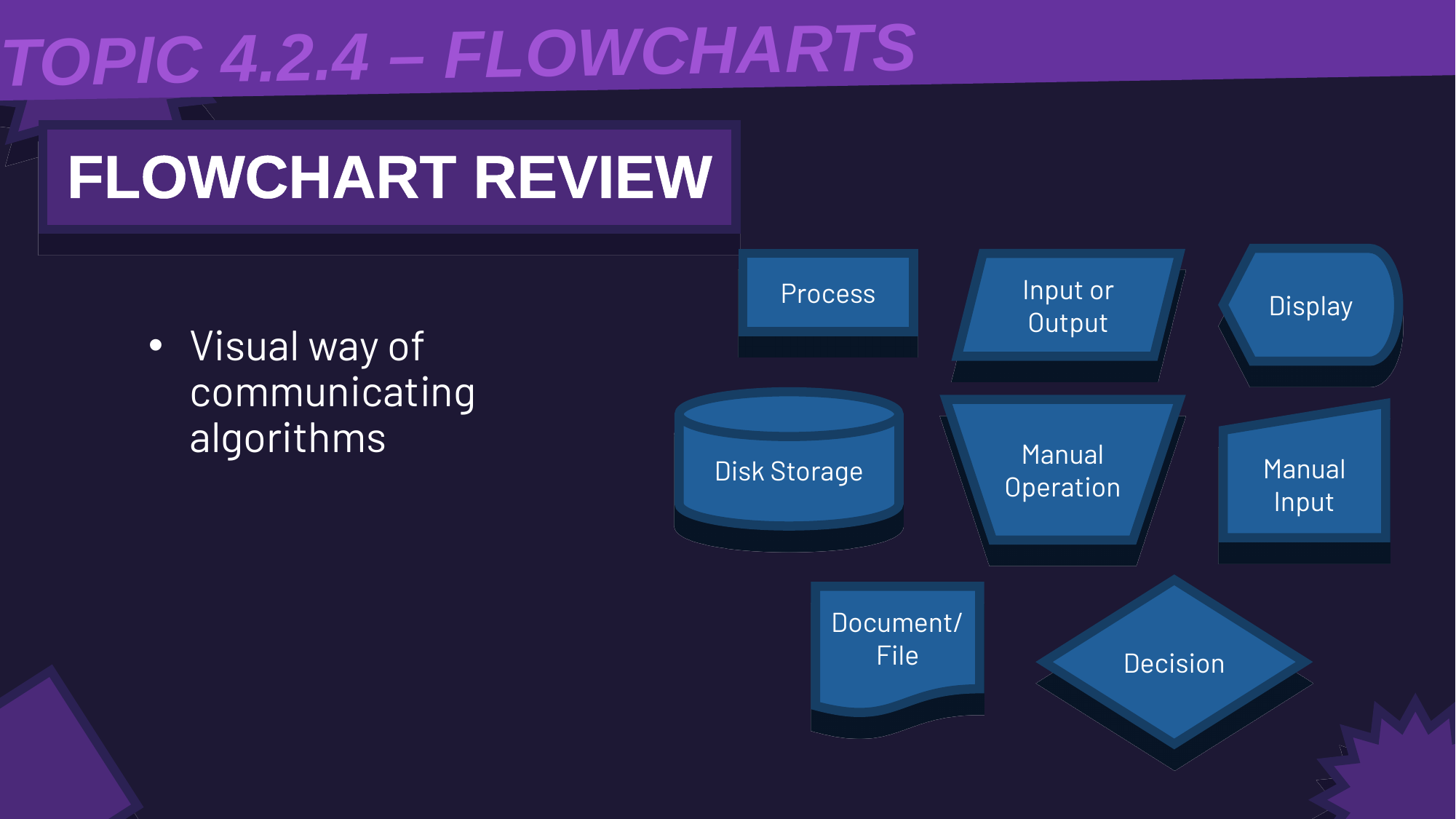

TOPIC 4.2.4 – FLOWCHARTS

FLOWCHART REVIEW
Display
Process
Input or
Output
Visual way of communicating algorithms
Disk Storage
Manual Operation
Manual Input
Decision
Document/File